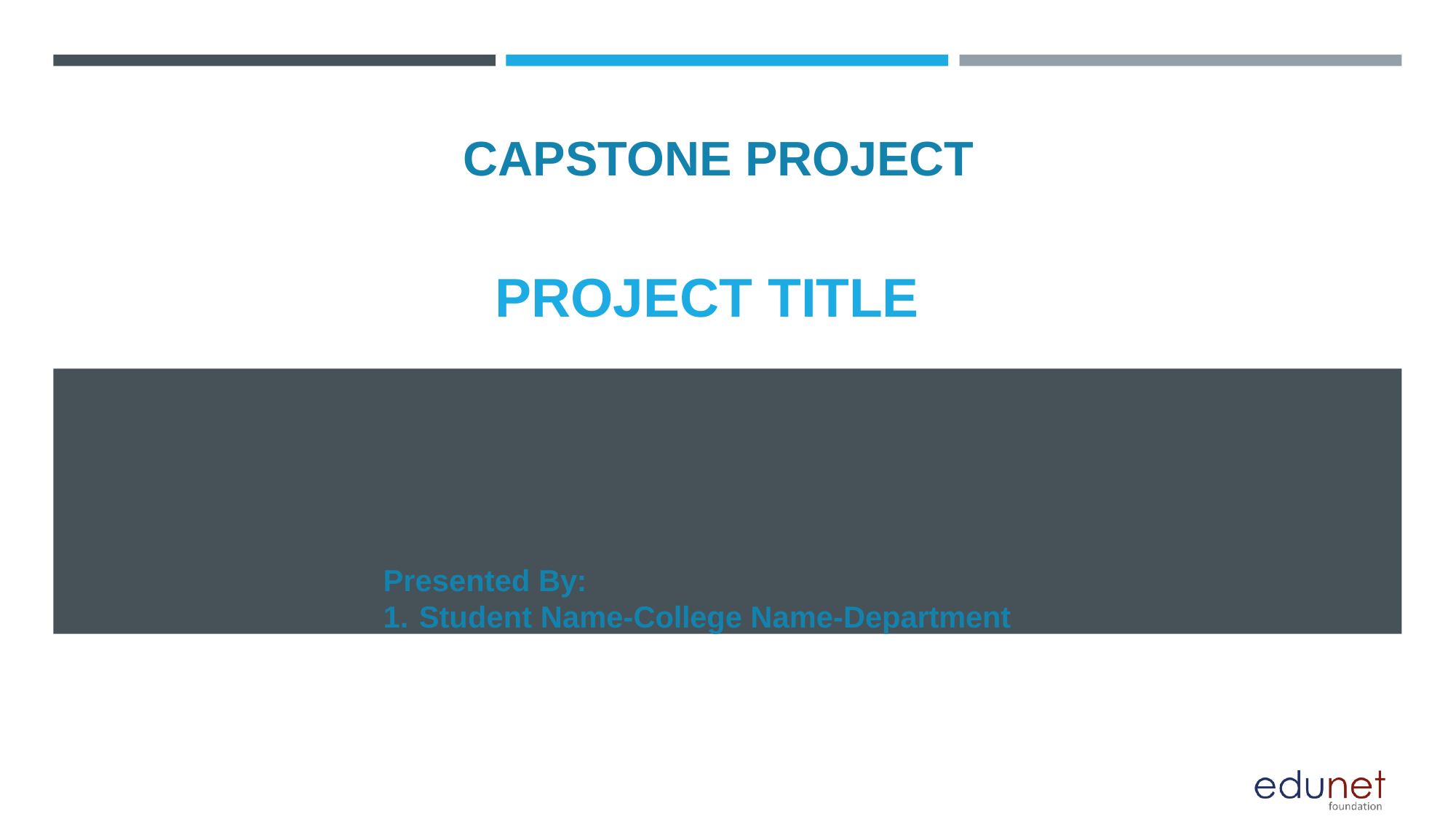

# CAPSTONE PROJECT
PROJECT TITLE

Presented By:
1. Student Name-College Name-Department